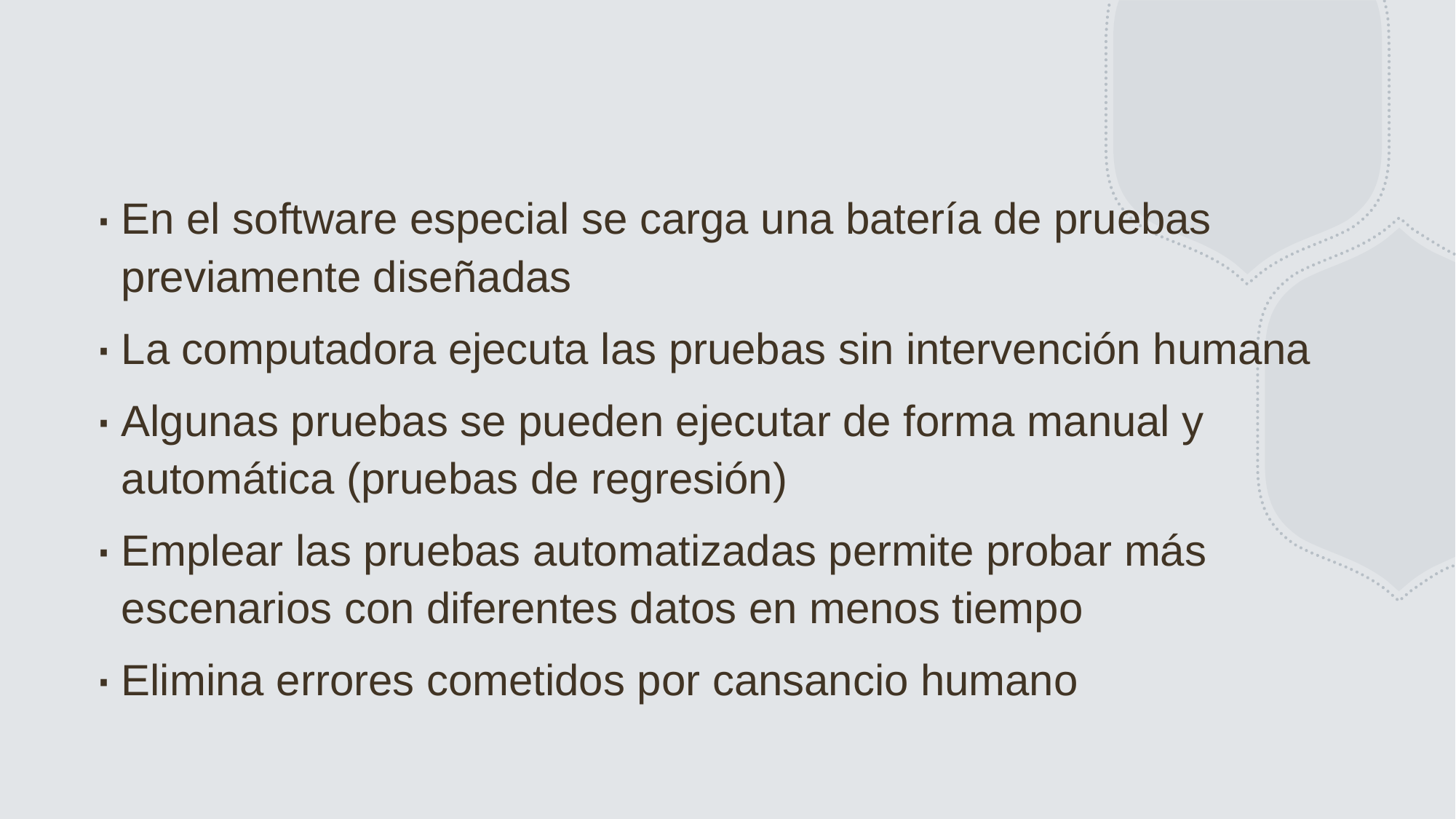

#
En el software especial se carga una batería de pruebas previamente diseñadas
La computadora ejecuta las pruebas sin intervención humana
Algunas pruebas se pueden ejecutar de forma manual y automática (pruebas de regresión)
Emplear las pruebas automatizadas permite probar más escenarios con diferentes datos en menos tiempo
Elimina errores cometidos por cansancio humano